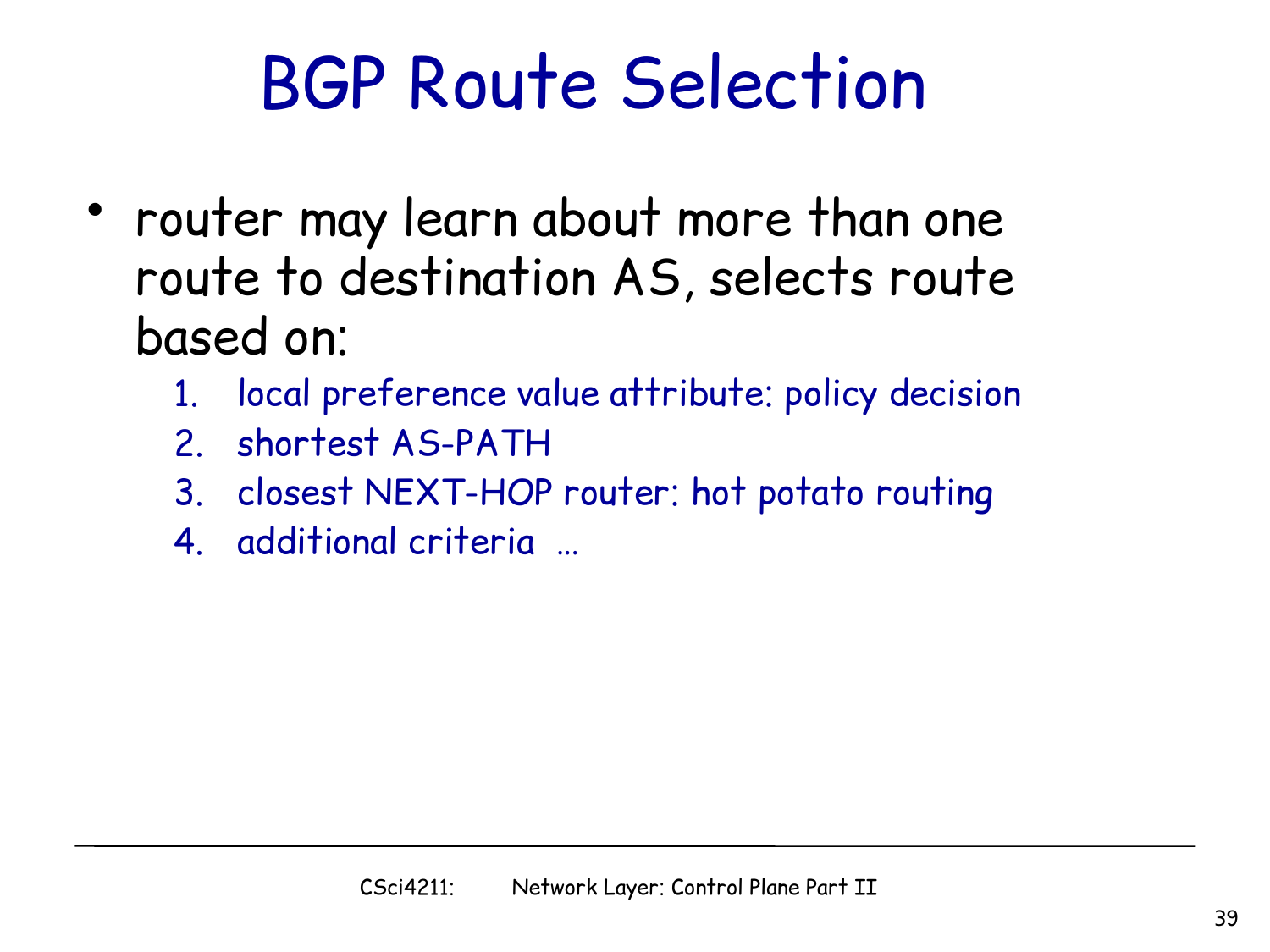

# BGP Route Selection
router may learn about more than one route to destination AS, selects route based on:
local preference value attribute: policy decision
shortest AS-PATH
closest NEXT-HOP router: hot potato routing
additional criteria  …
CSci4211:         Network Layer: Control Plane Part II
39